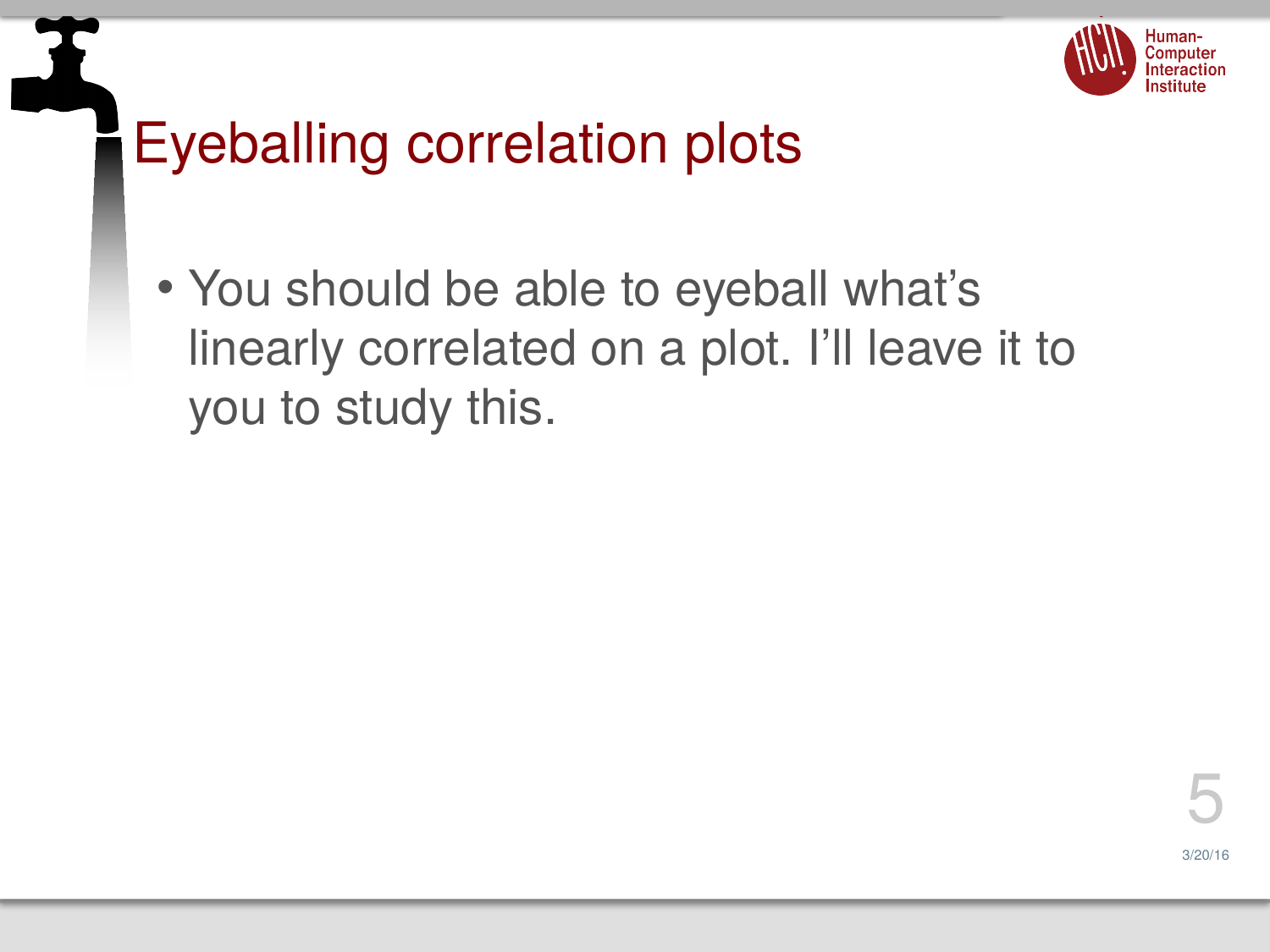

# Eyeballing correlation plots
You should be able to eyeball what’s linearly correlated on a plot. I’ll leave it to you to study this.
5
3/20/16